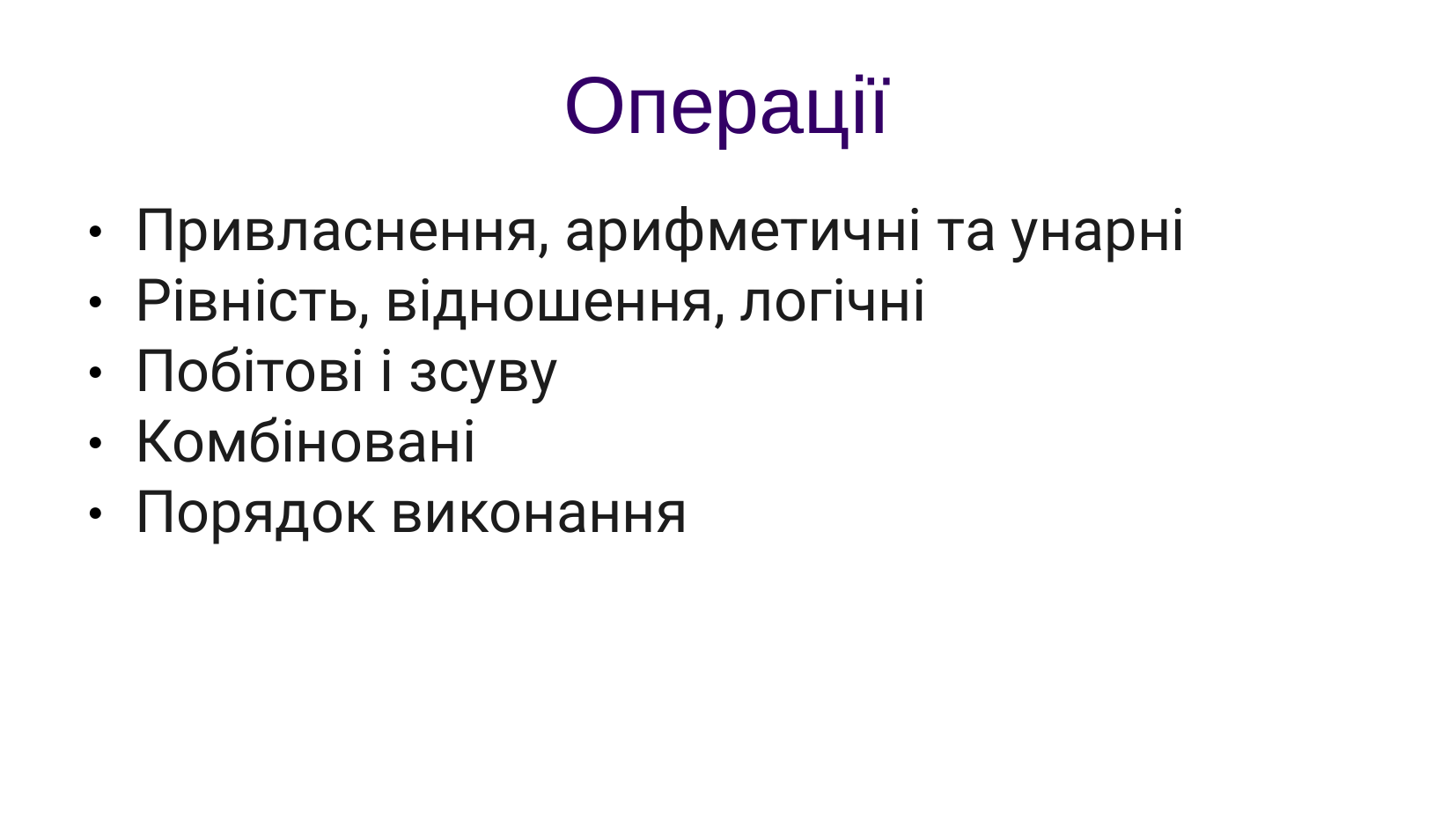

Операції
Привласнення, арифметичні та унарні
Рівність, відношення, логічні
Побітові і зсуву
Комбіновані
Порядок виконання